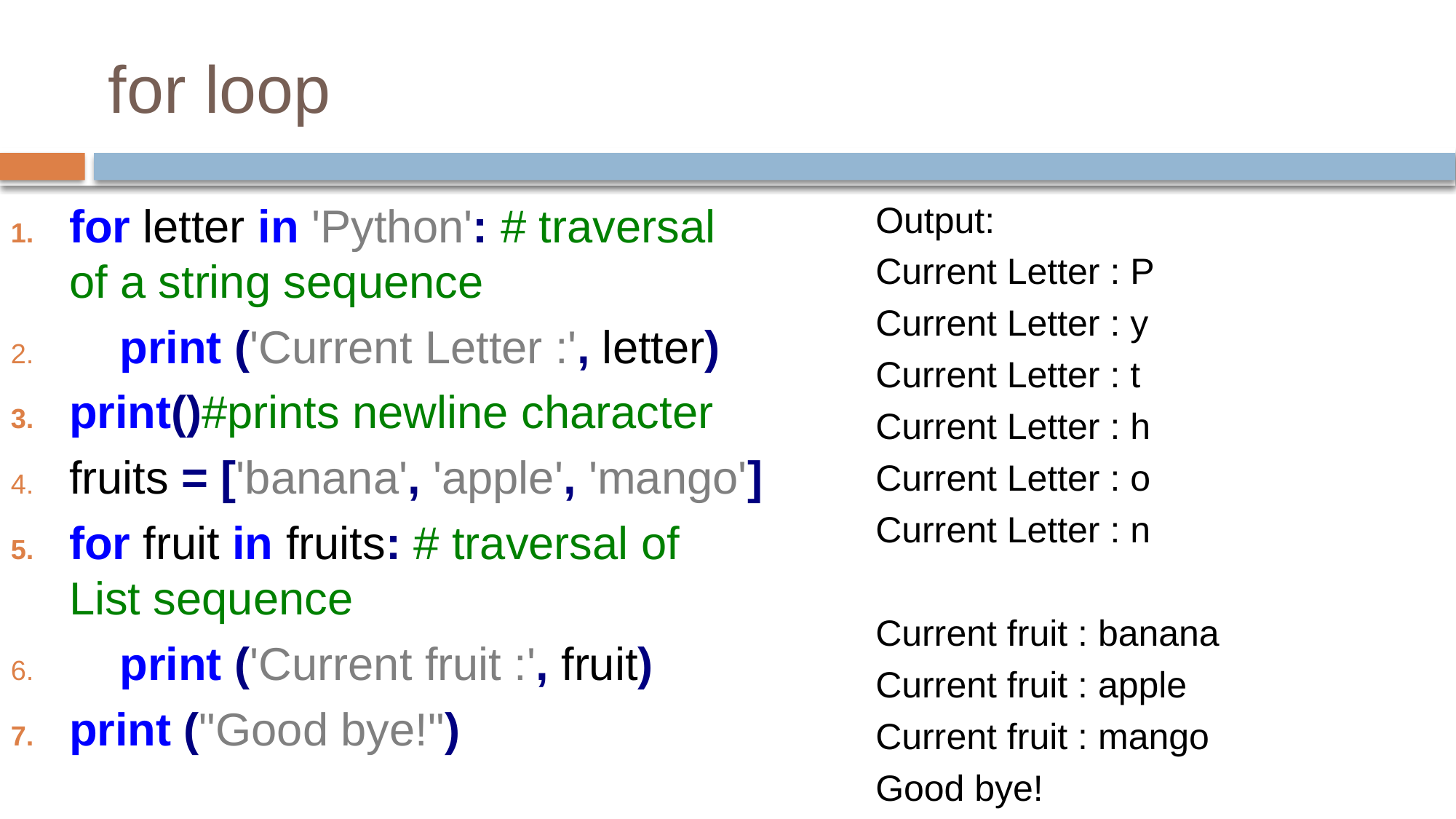

# for loop
for letter in 'Python': # traversal of a string sequence
    print ('Current Letter :', letter)
print()#prints newline character
fruits = ['banana', 'apple', 'mango']
for fruit in fruits: # traversal of List sequence
    print ('Current fruit :', fruit)
print ("Good bye!")
Output:
Current Letter : P
Current Letter : y
Current Letter : t
Current Letter : h
Current Letter : o
Current Letter : n

Current fruit : banana
Current fruit : apple
Current fruit : mango
Good bye!